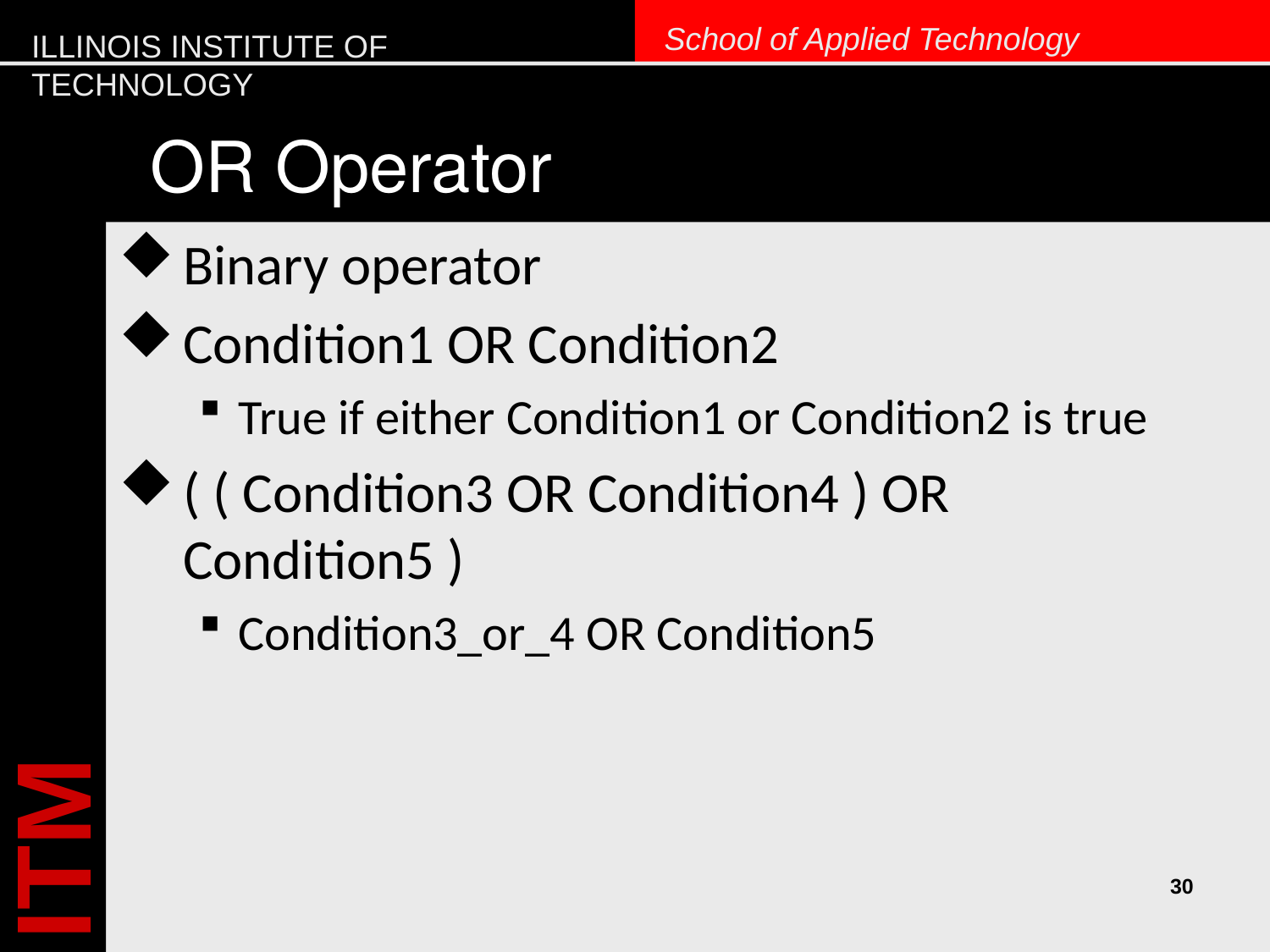

# OR Operator
Binary operator
Condition1 OR Condition2
True if either Condition1 or Condition2 is true
( ( Condition3 OR Condition4 ) OR Condition5 )
Condition3_or_4 OR Condition5

30